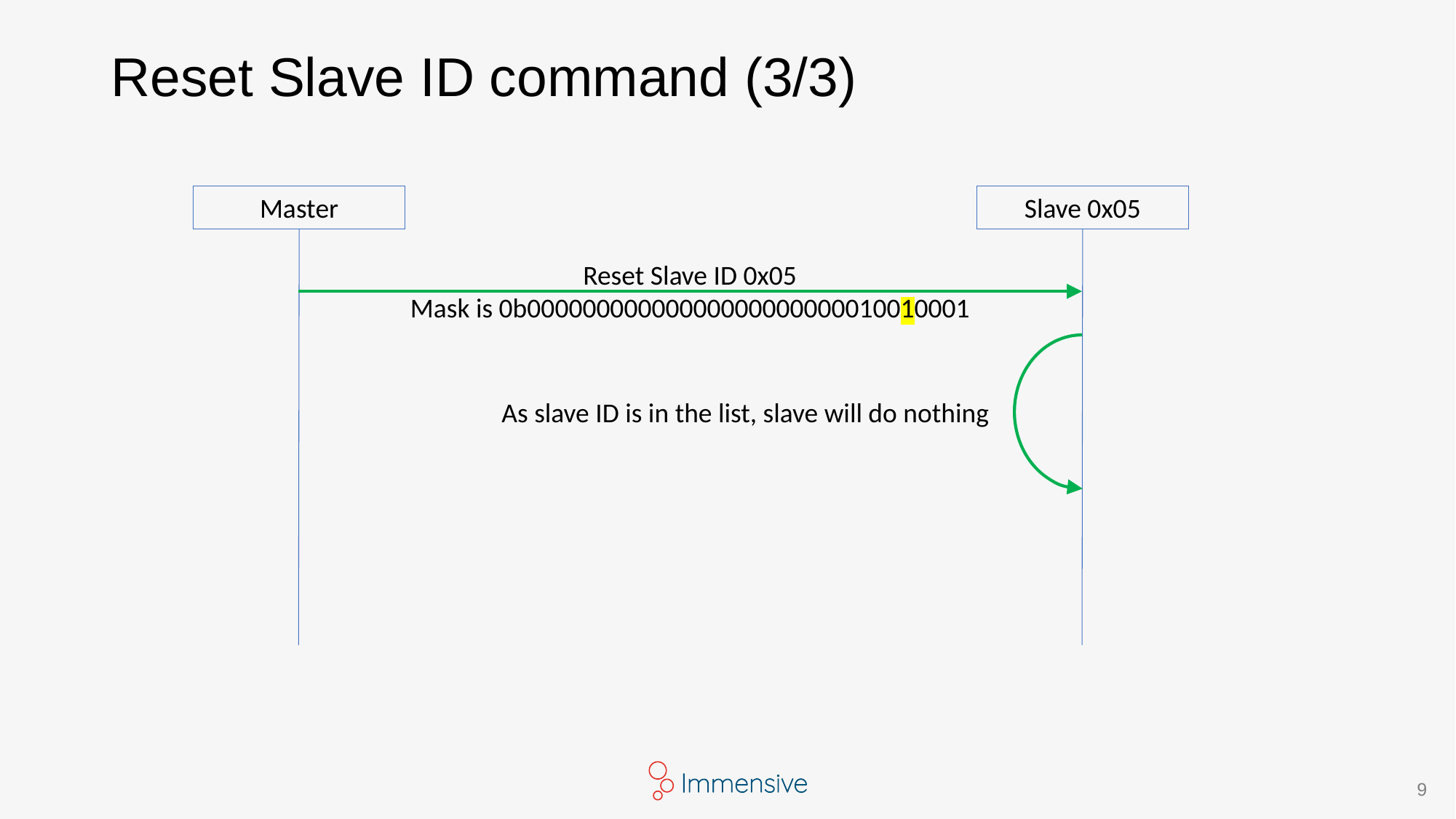

# Reset Slave ID command (3/3)
Master
Slave 0x05
Reset Slave ID 0x05
Mask is 0b00000000000000000000000010010001

As slave ID is in the list, slave will do nothing
9